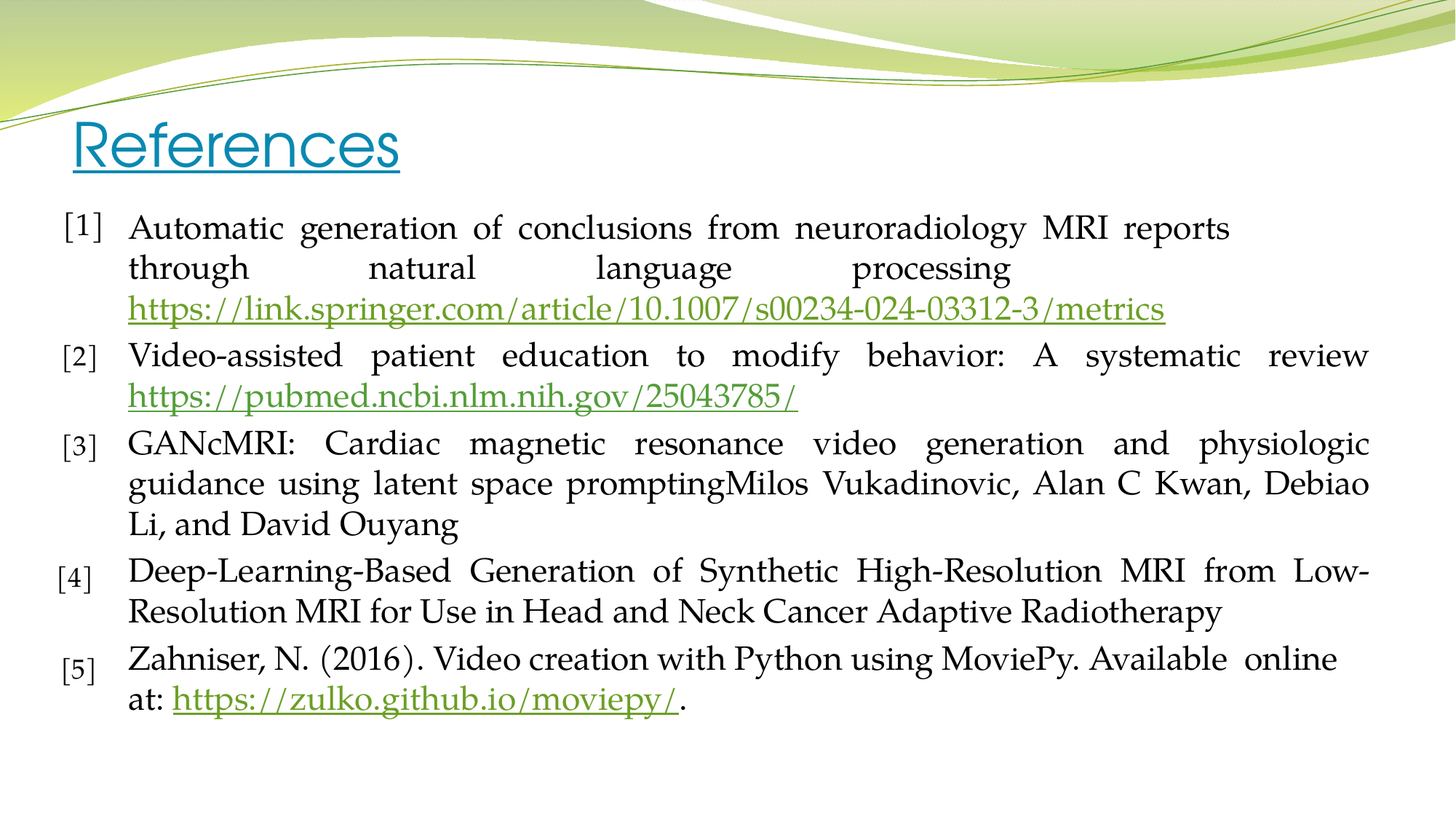

# References
Automatic generation of conclusions from neuroradiology MRI reports          through natural language processing    https://link.springer.com/article/10.1007/s00234-024-03312-3/metrics
Video-assisted patient education to modify behavior: A systematic review https://pubmed.ncbi.nlm.nih.gov/25043785/
GANcMRI: Cardiac magnetic resonance video generation and physiologic guidance using latent space promptingMilos Vukadinovic, Alan C Kwan, Debiao Li, and David Ouyang
Deep-Learning-Based Generation of Synthetic High-Resolution MRI from Low-Resolution MRI for Use in Head and Neck Cancer Adaptive Radiotherapy
Zahniser, N. (2016). Video creation with Python using MoviePy. Available  online at: https://zulko.github.io/moviepy/.

[1]

[2]
[3]
[4]
[5]